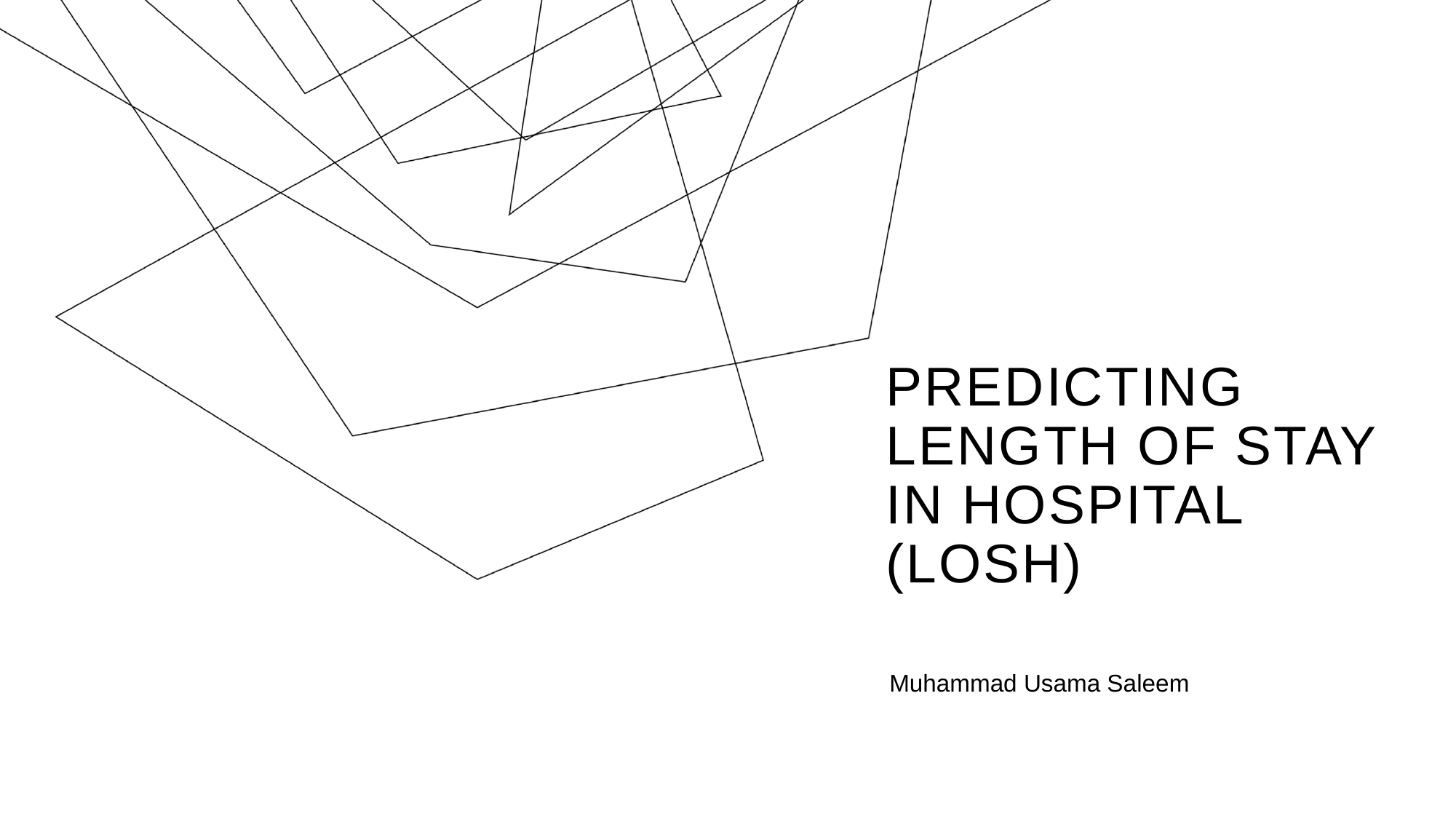

# Predicting Length of Stay in Hospital (LOSH)
Muhammad Usama Saleem